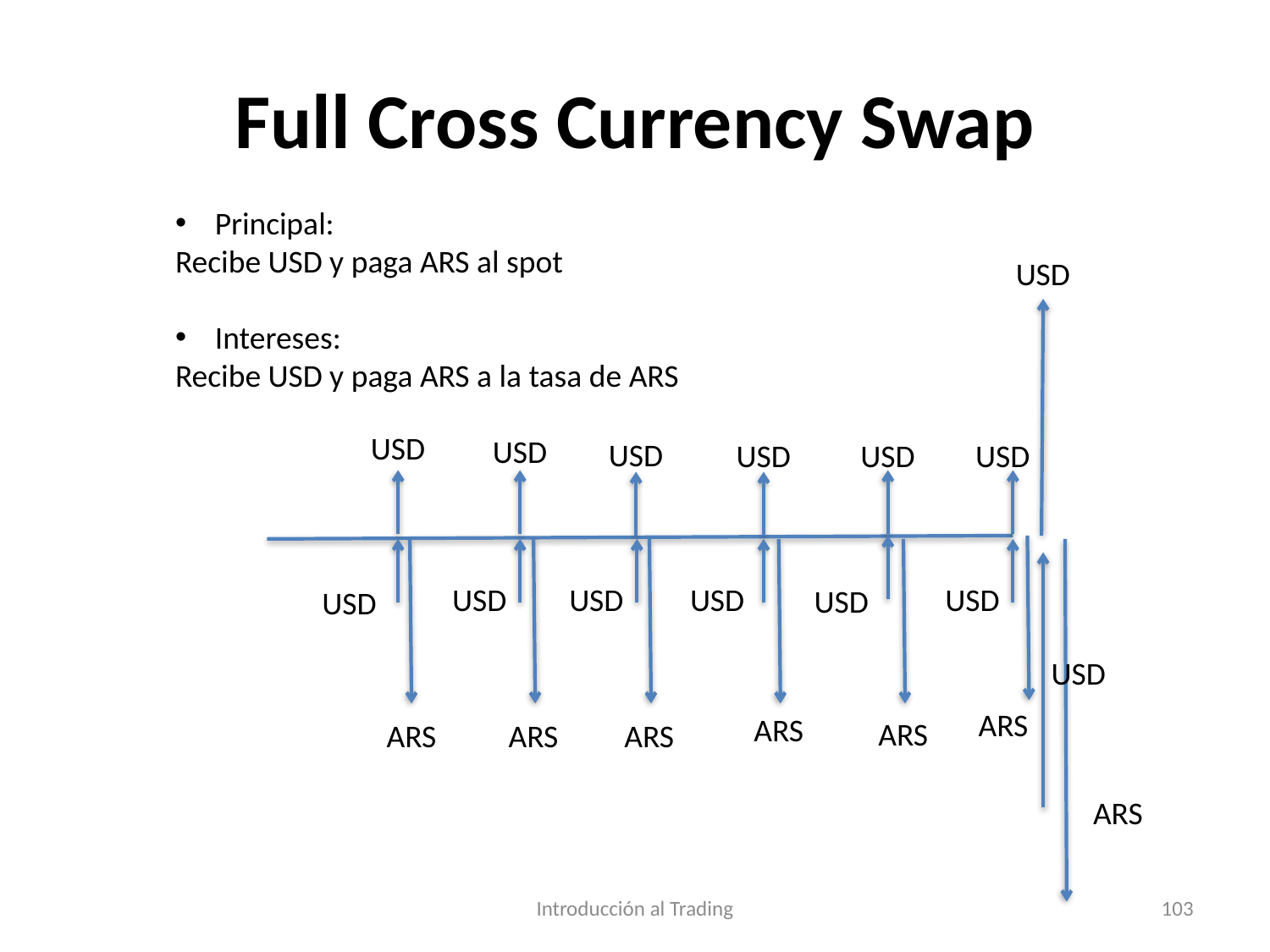

# Full Cross Currency Swap
Principal:
Recibe USD y paga ARS al spot

Intereses:
Recibe USD y paga ARS a la tasa de ARS
USD
USD
USD
USD
USD
USD
USD
USD
USD
USD
USD
USD
USD
USD
ARS
ARS
ARS
ARS
ARS
ARS
ARS
Introducción al Trading
103